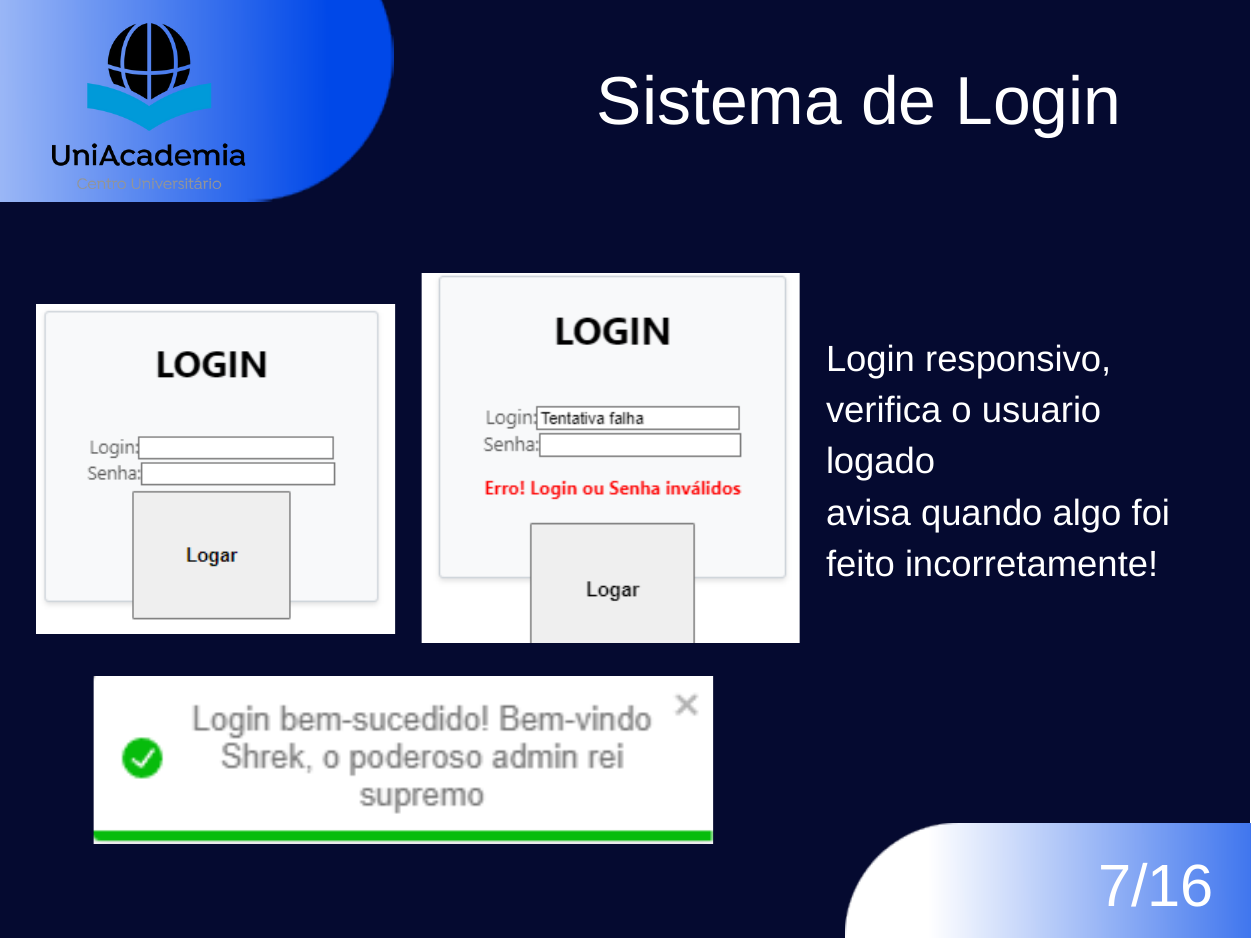

Sistema de Login

Login responsivo, verifica o usuario logado
avisa quando algo foi feito incorretamente!

7/16